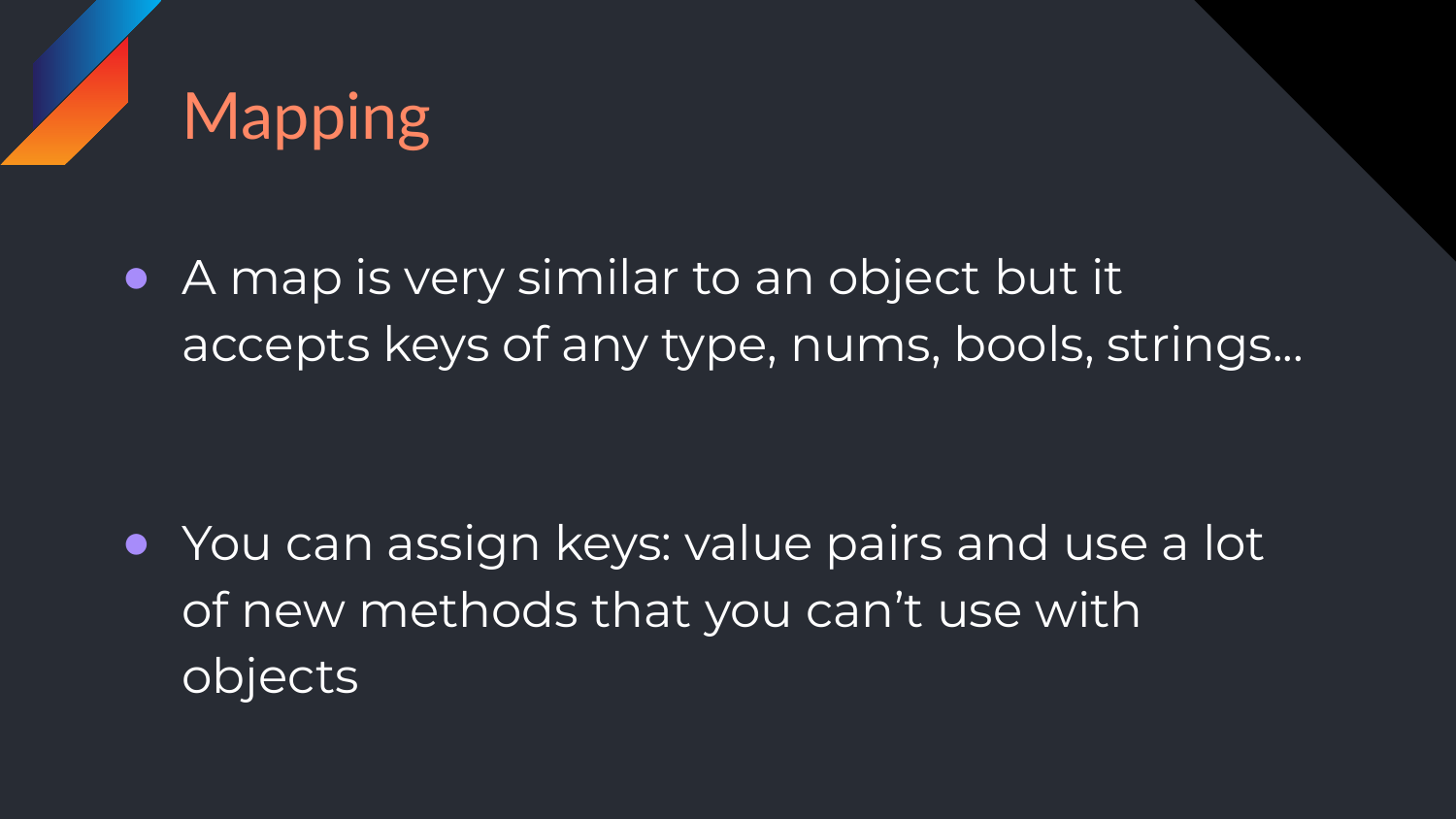

# Mapping
A map is very similar to an object but it accepts keys of any type, nums, bools, strings...

You can assign keys: value pairs and use a lot of new methods that you can’t use with objects